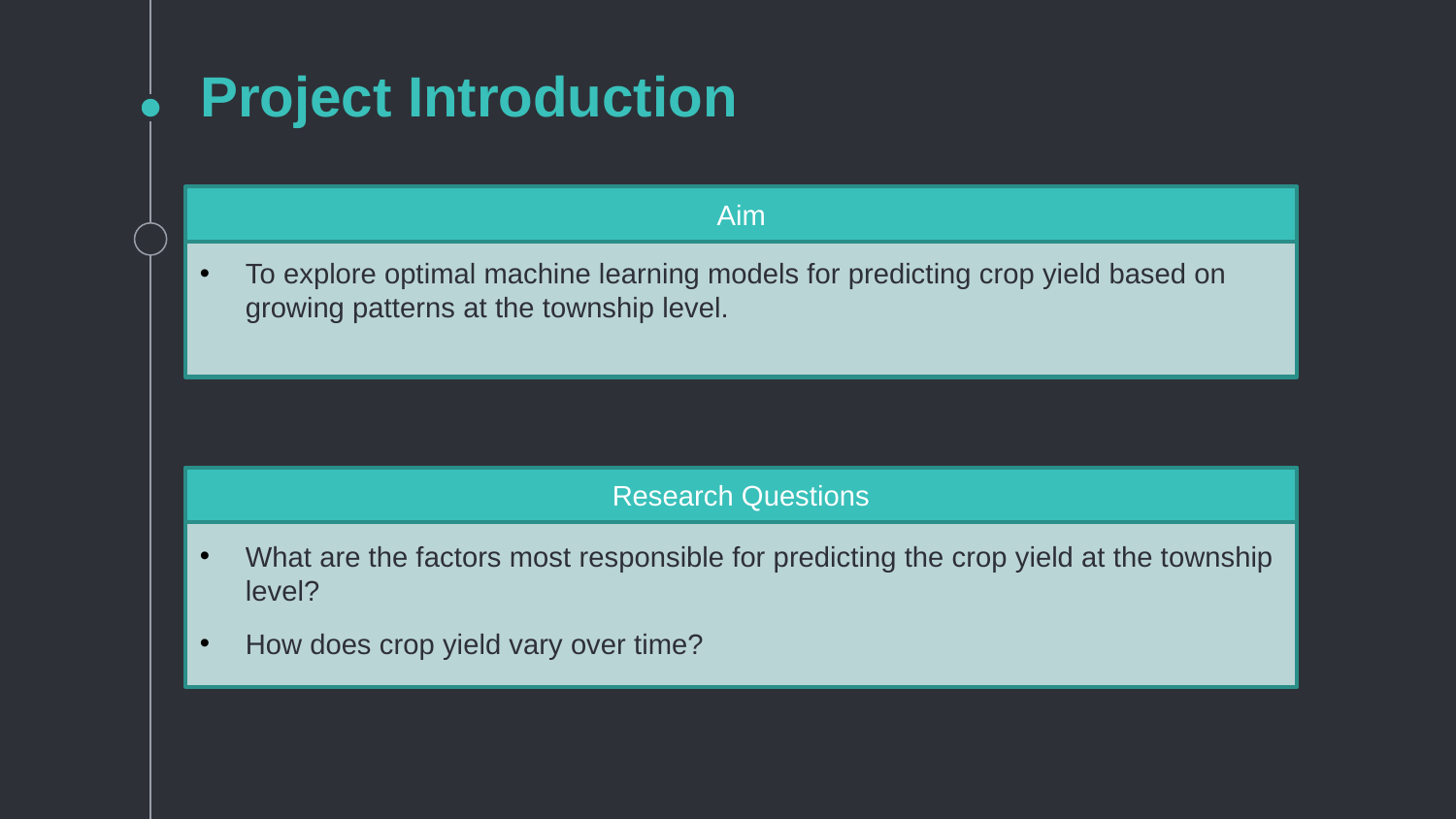

# Project Introduction
Aim
To explore optimal machine learning models for predicting crop yield based on growing patterns at the township level.
Research Questions
What are the factors most responsible for predicting the crop yield at the township level?

How does crop yield vary over time?